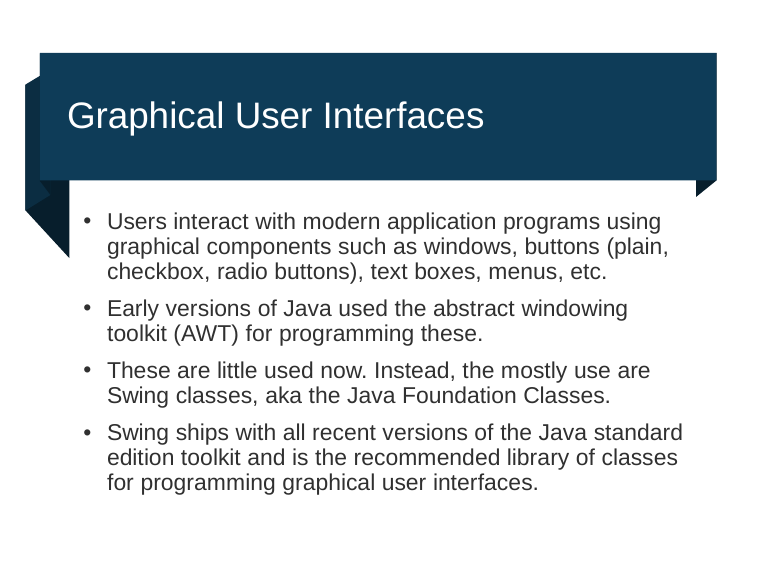

# Graphical User Interfaces

Users interact with modern application programs using graphical components such as windows, buttons (plain, checkbox, radio buttons), text boxes, menus, etc.
Early versions of Java used the abstract windowing toolkit (AWT) for programming these.
These are little used now. Instead, the mostly use are Swing classes, aka the Java Foundation Classes.
Swing ships with all recent versions of the Java standard edition toolkit and is the recommended library of classes for programming graphical user interfaces.